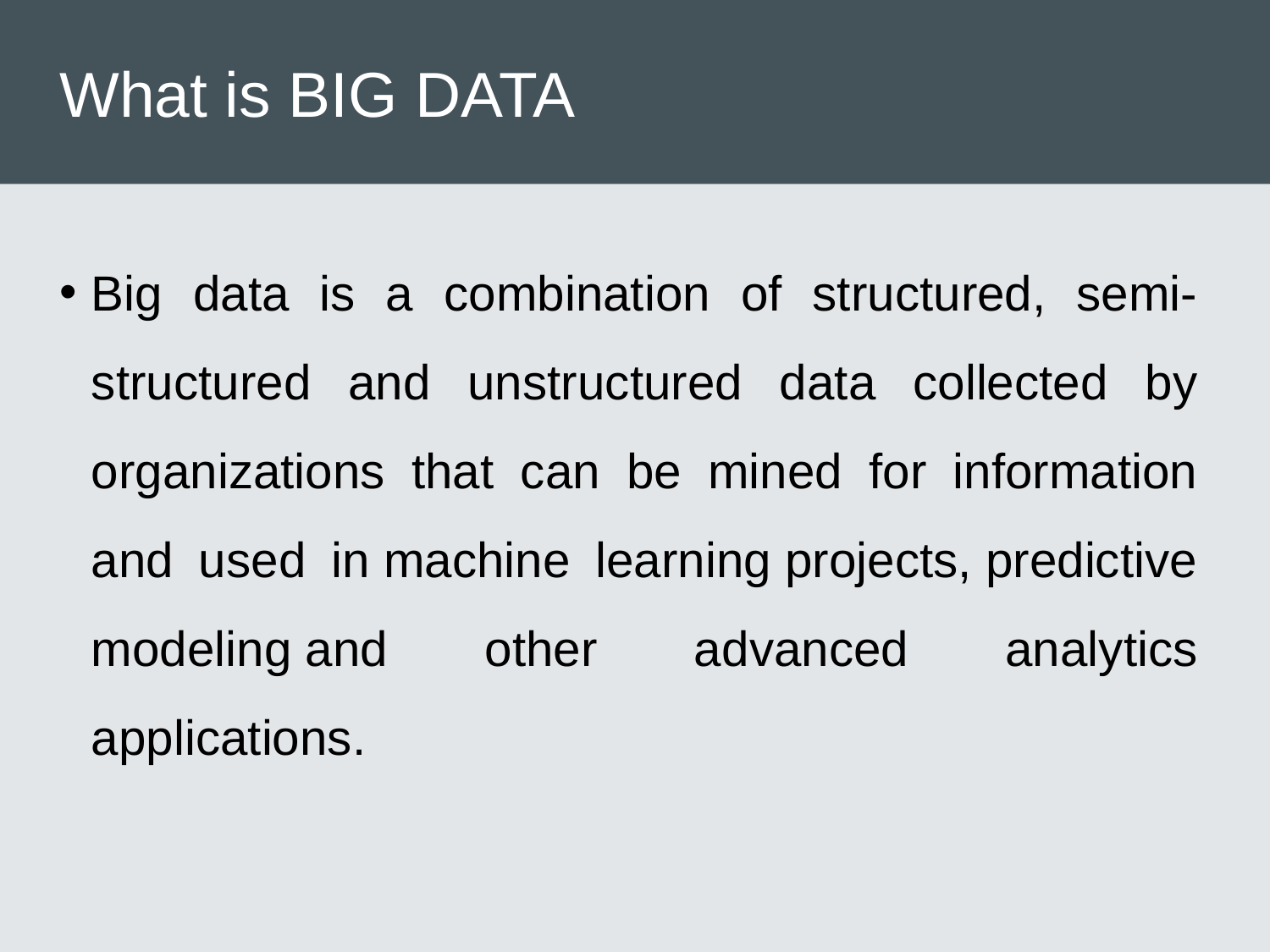

# What is BIG DATA
Big data is a combination of structured, semi- structured and unstructured data collected by organizations that can be mined for information and used in machine learning projects, predictive modeling and other advanced analytics applications.